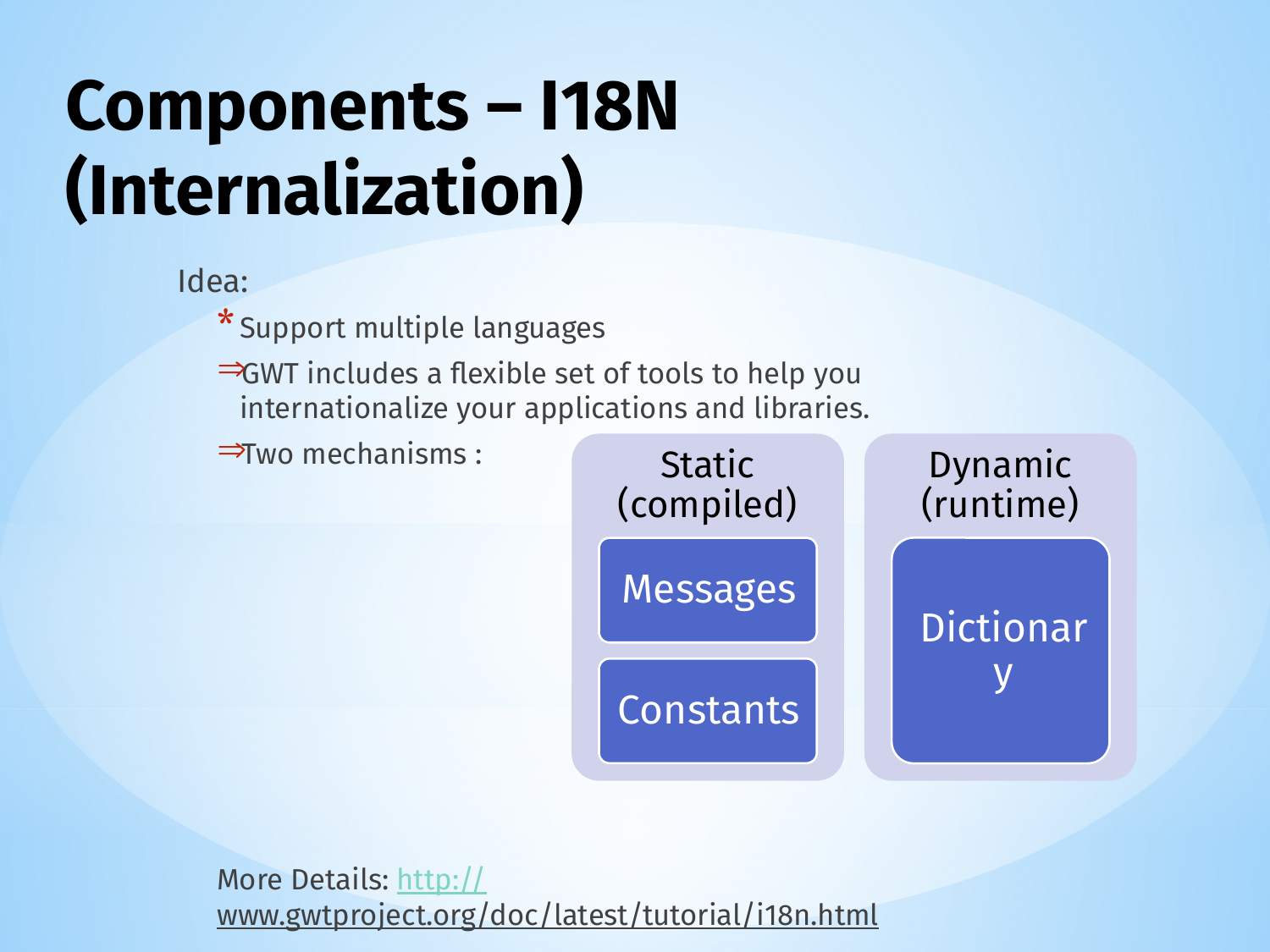

# Components – I18N (Internalization)
Idea:
Support multiple languages
GWT includes a flexible set of tools to help you internationalize your applications and libraries.
Two mechanisms :

More Details: http://www.gwtproject.org/doc/latest/tutorial/i18n.html

Static (compiled)
Messages
Constants
Dynamic (runtime)
Dictionary